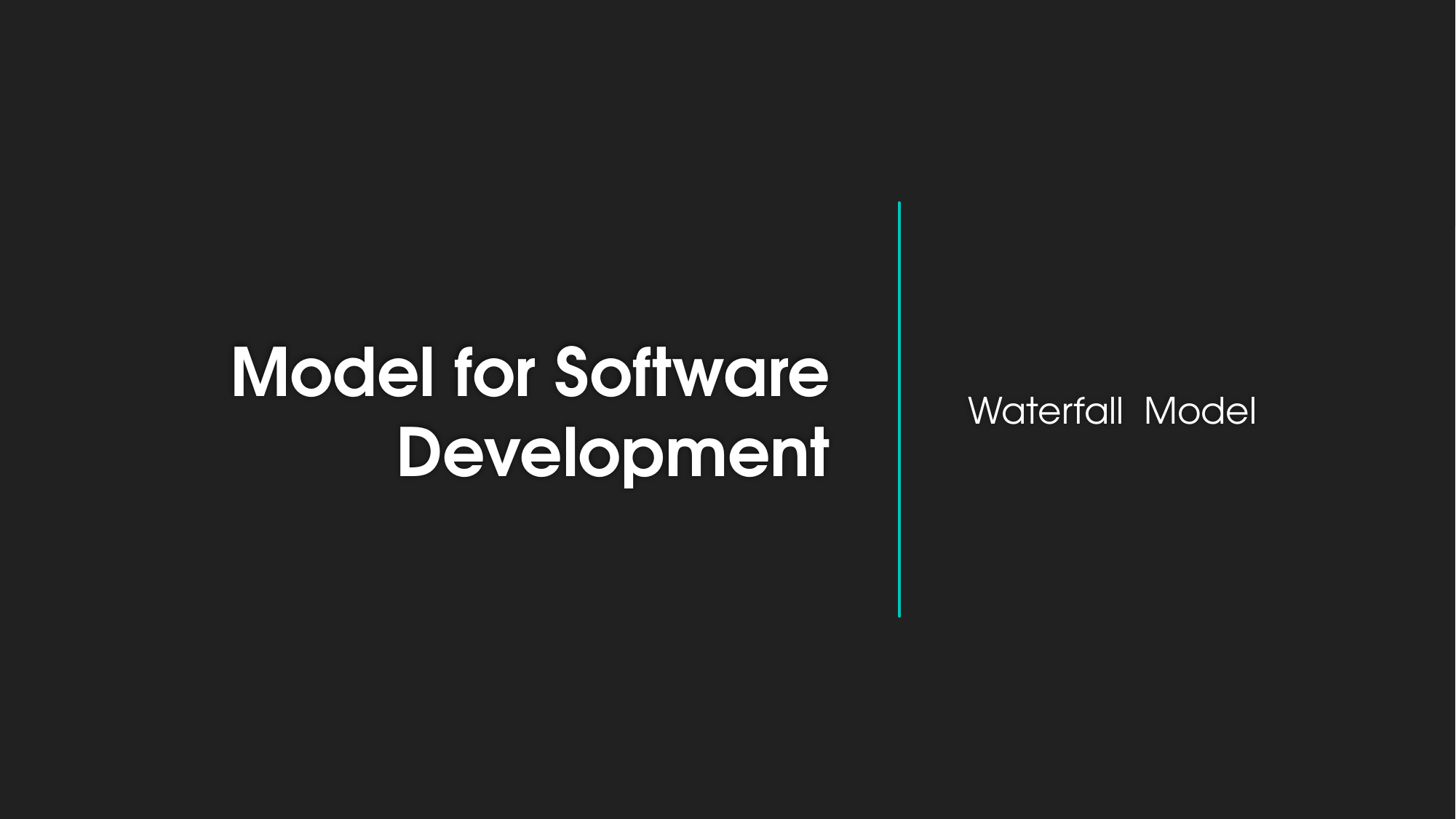

# Model for Software Development
Waterfall  Model